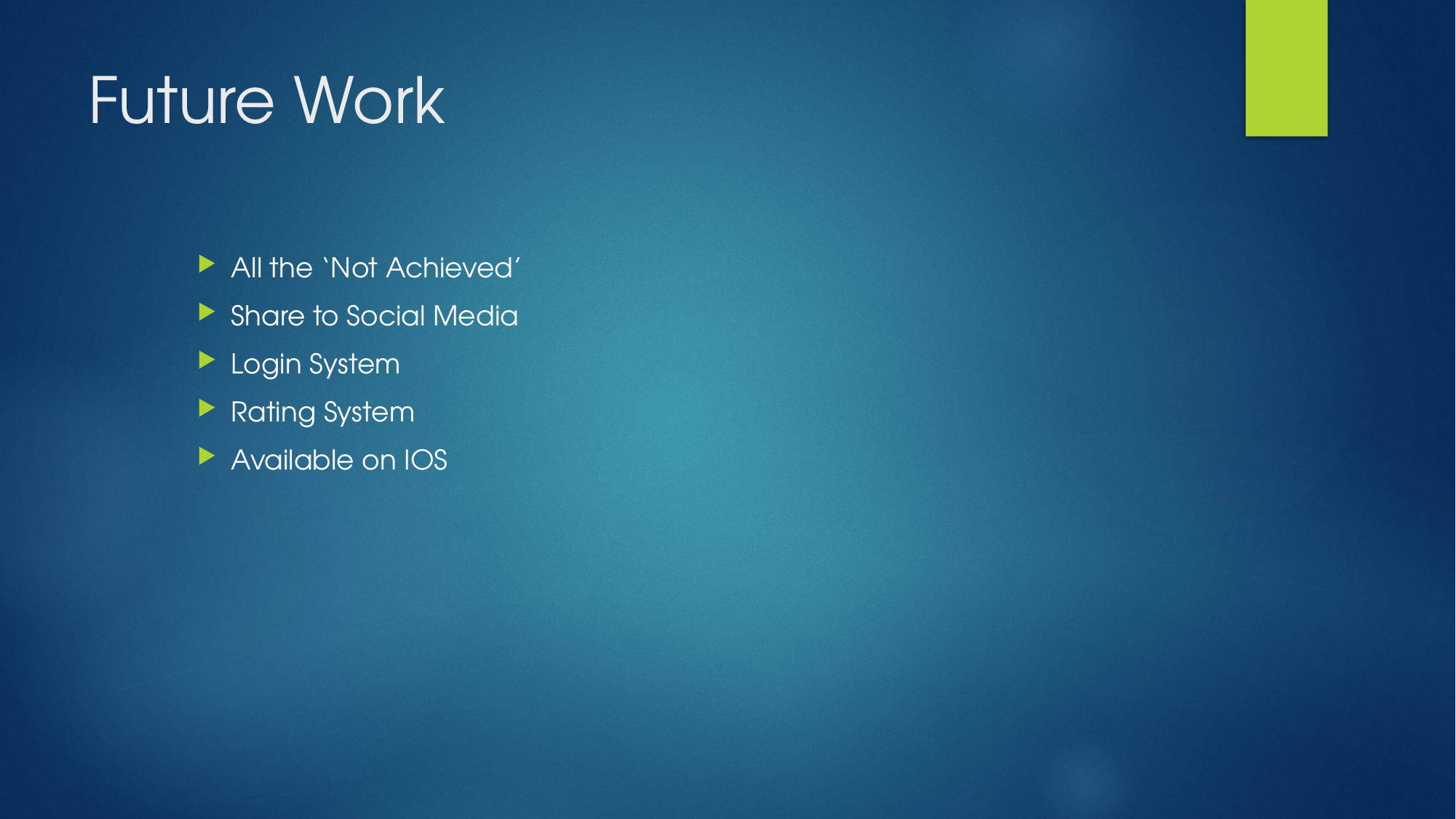

# Future Work
All the ‘Not Achieved’
Share to Social Media
Login System
Rating System
Available on IOS